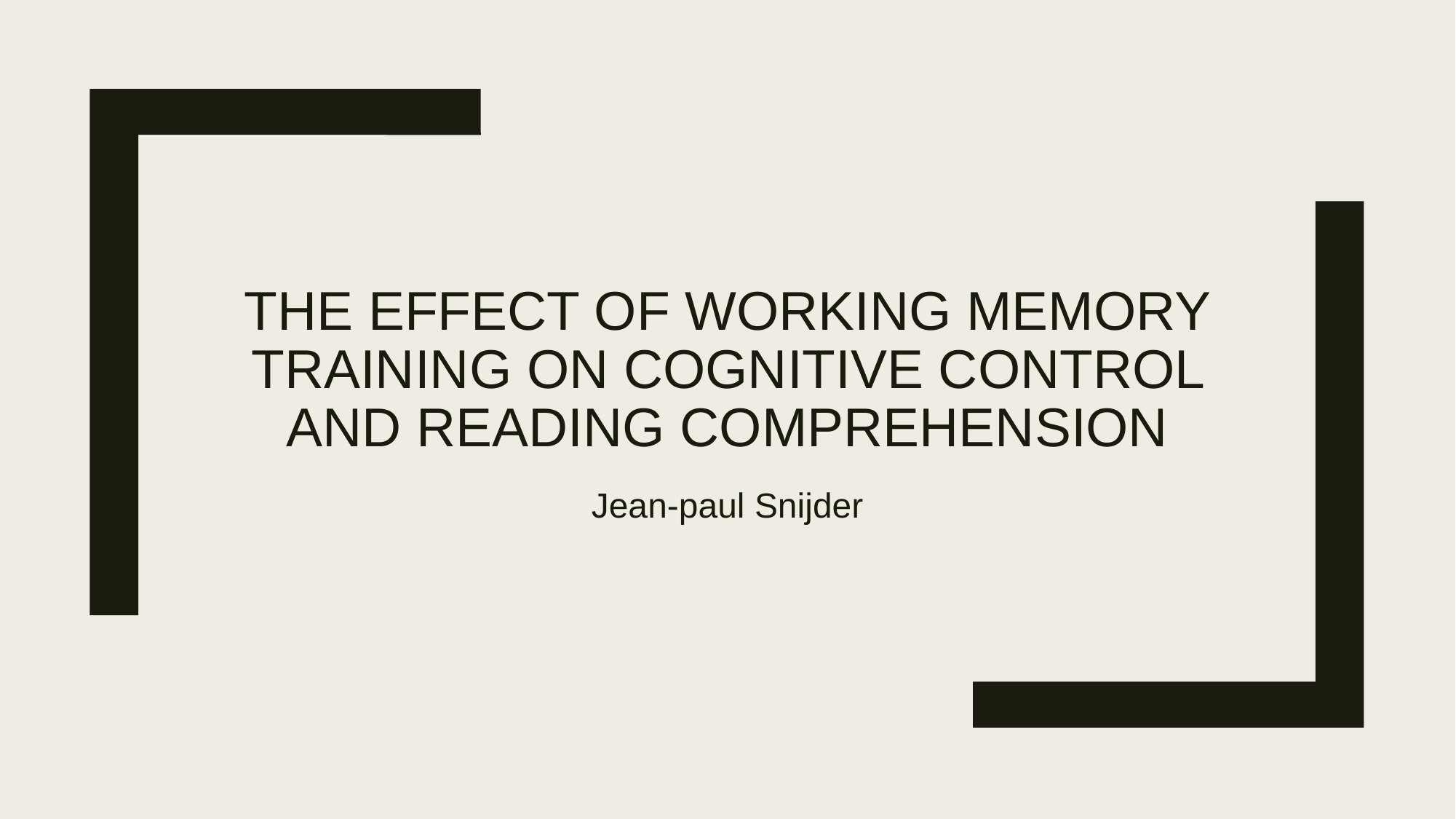

# The Effect of Working Memory Training on Cognitive Control and Reading Comprehension
Jean-paul Snijder